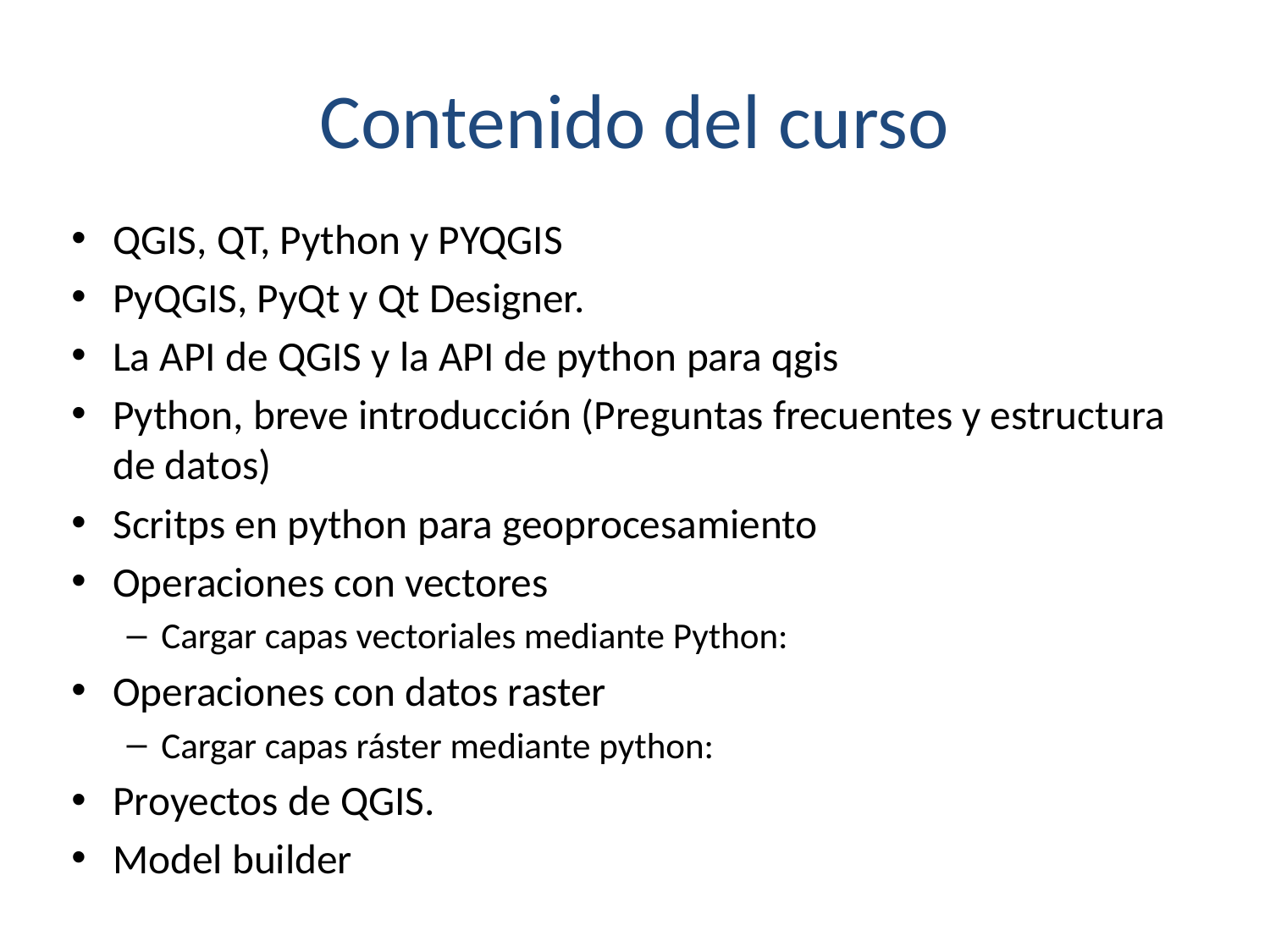

# Contenido del curso
QGIS, QT, Python y PYQGIS
PyQGIS, PyQt y Qt Designer.
La API de QGIS y la API de python para qgis
Python, breve introducción (Preguntas frecuentes y estructura de datos)
Scritps en python para geoprocesamiento
Operaciones con vectores
Cargar capas vectoriales mediante Python:
Operaciones con datos raster
Cargar capas ráster mediante python:
Proyectos de QGIS.
Model builder